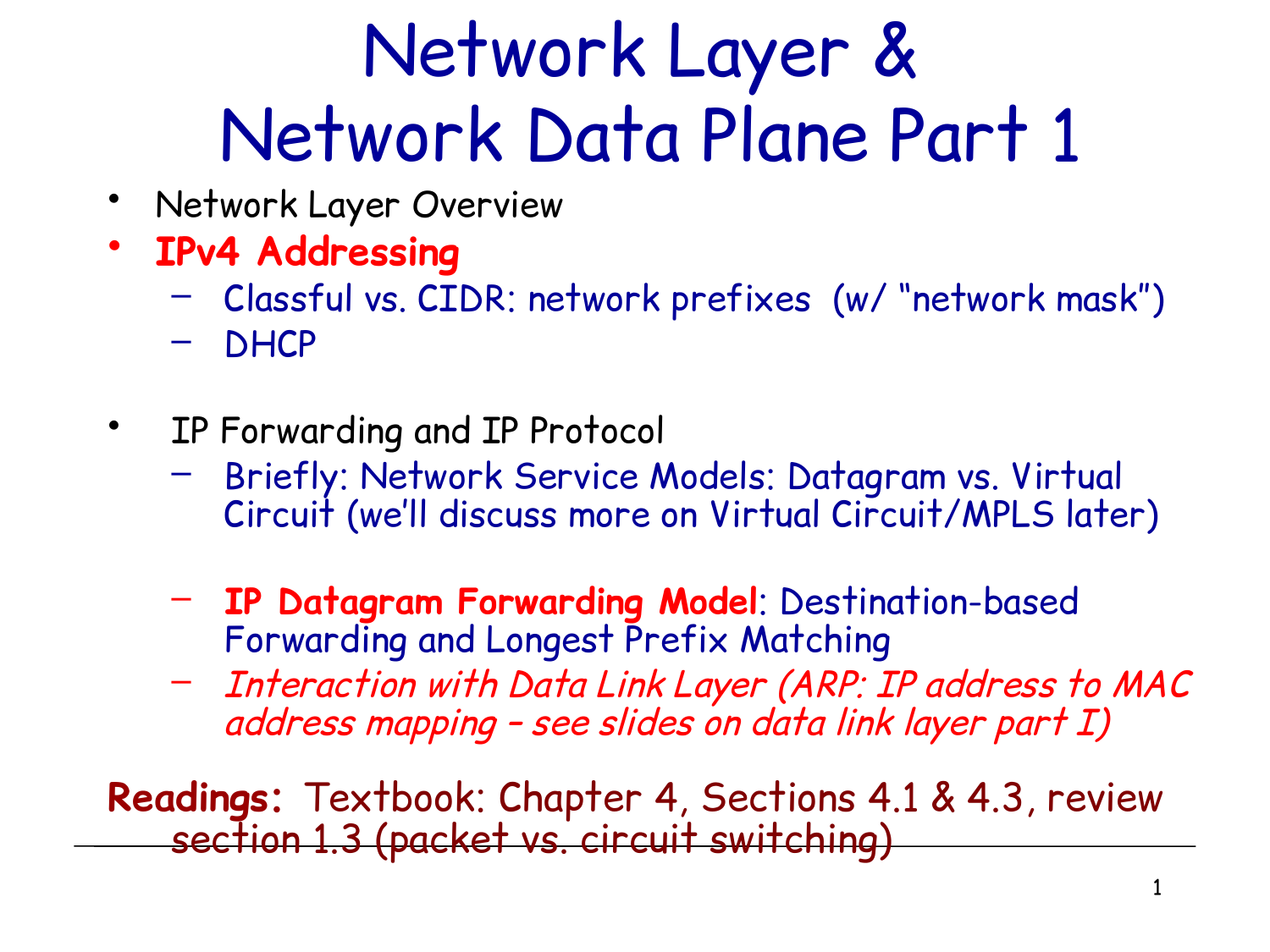

# Network Layer & Network Data Plane Part 1
Network Layer Overview
IPv4 Addressing
Classful vs. CIDR: network prefixes  (w/ “network mask”)
DHCP

IP Forwarding and IP Protocol
Briefly: Network Service Models: Datagram vs. Virtual Circuit (we’ll discuss more on Virtual Circuit/MPLS later)

IP Datagram Forwarding Model: Destination-based Forwarding and Longest Prefix Matching
Interaction with Data Link Layer (ARP: IP address to MAC address mapping – see slides on data link layer part I)

Readings: Textbook: Chapter 4, Sections 4.1 & 4.3, review section 1.3 (packet vs. circuit switching)

1